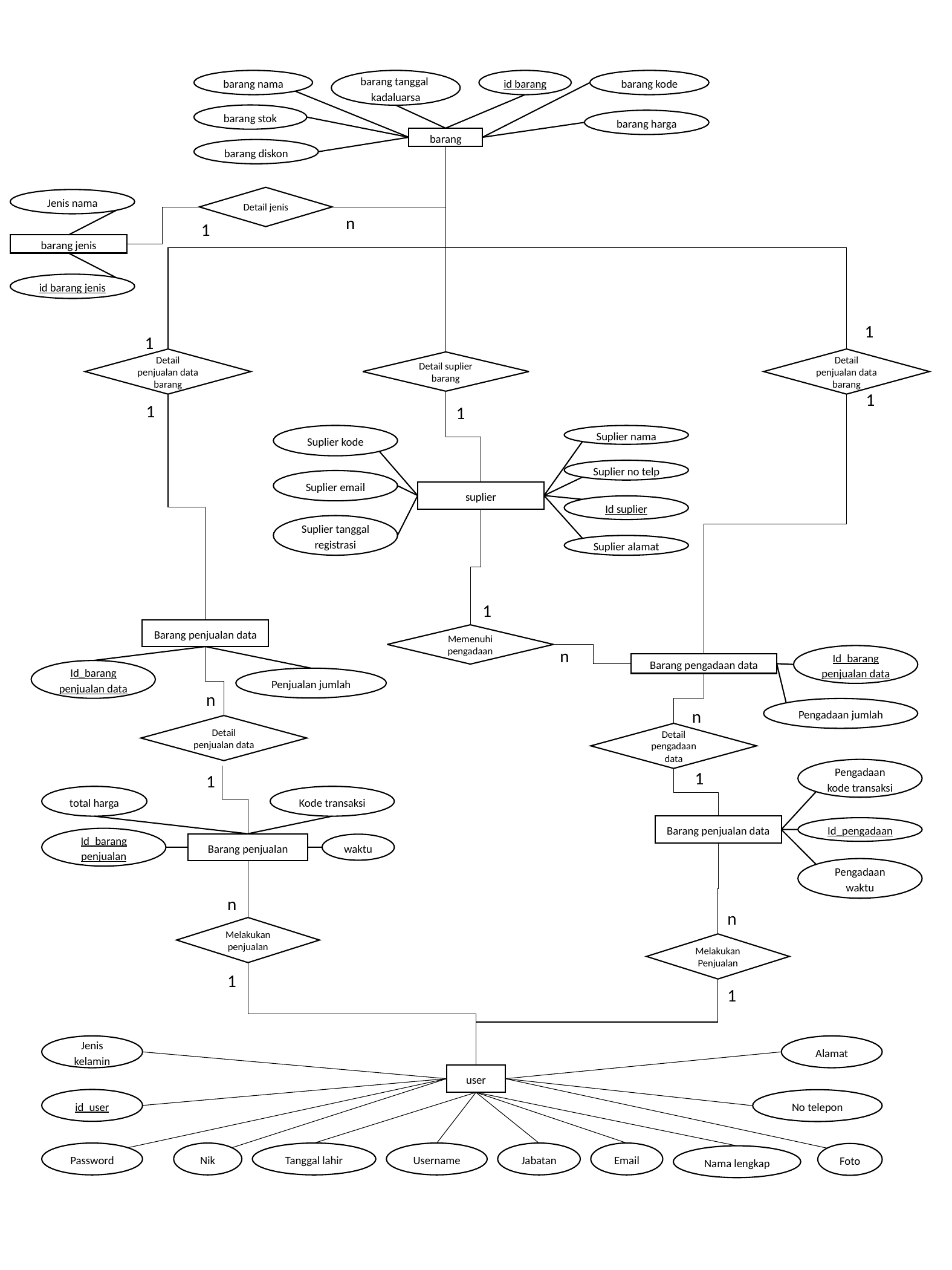

barang nama
barang tanggal  kadaluarsa
id barang
barang kode
barang stok
barang harga
barang
barang diskon
Detail jenis
Jenis nama
n
1
barang jenis
id barang jenis
1
1
Detail penjualan data barang
Detail penjualan data barang
Detail suplier barang
1
1
1
Suplier kode
Suplier nama
Suplier no telp
Suplier email
suplier
Id suplier
Suplier tanggal registrasi
Suplier alamat
1
Barang penjualan data
Id_barang penjualan data
Penjualan jumlah
Memenuhi pengadaan
n
Id_barang penjualan data
Barang pengadaan data
Pengadaan jumlah
n
n
Detail penjualan data
Detail pengadaan data
Pengadaan kode transaksi
Barang penjualan data
Id_pengadaan
Pengadaan waktu
1
1
total harga
Kode transaksi
Id_barang penjualan
Barang penjualan
waktu
n
n
Melakukan penjualan
Melakukan Penjualan
1
1
Jenis kelamin
Alamat
user
id_user
No telepon
Password
Tanggal lahir
Username
Jabatan
Email
Nik
Foto
Nama lengkap